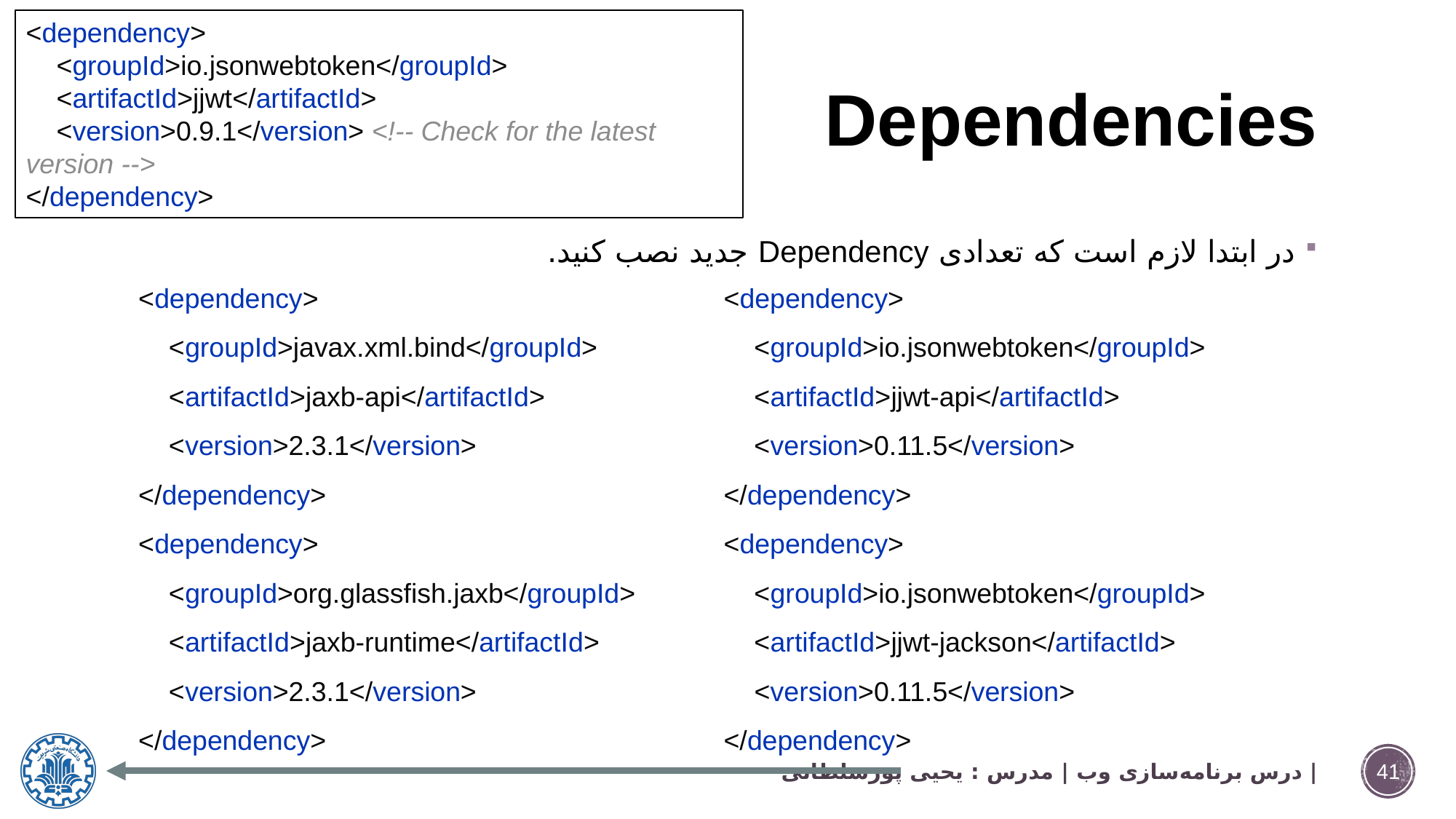

<dependency>
    <groupId>io.jsonwebtoken</groupId>
    <artifactId>jjwt</artifactId>
    <version>0.9.1</version> <!-- Check for the latest version -->
</dependency>
# Dependencies
در ابتدا لازم است که تعدادی Dependency جدید نصب کنید.
<dependency>
    <groupId>javax.xml.bind</groupId>
    <artifactId>jaxb-api</artifactId>
    <version>2.3.1</version>
</dependency>
<dependency>
    <groupId>org.glassfish.jaxb</groupId>
    <artifactId>jaxb-runtime</artifactId>
    <version>2.3.1</version>
</dependency>
<dependency>
    <groupId>io.jsonwebtoken</groupId>
    <artifactId>jjwt-api</artifactId>
    <version>0.11.5</version>
</dependency>
<dependency>
    <groupId>io.jsonwebtoken</groupId>
    <artifactId>jjwt-jackson</artifactId>
    <version>0.11.5</version>
</dependency>
درس برنامه‌سازی وب | مدرس : یحیی پورسلطانی |
41